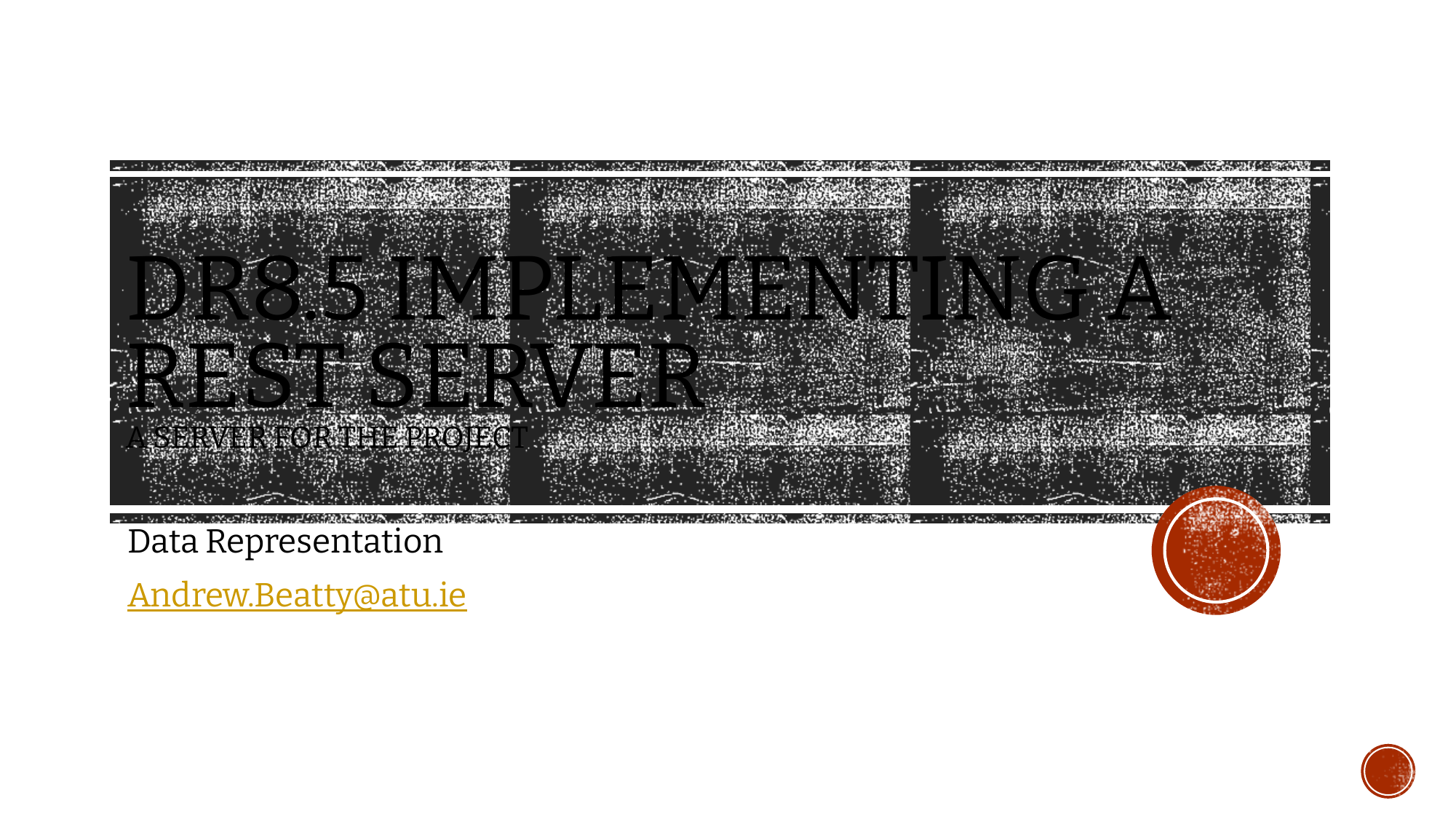

# DR8.5 implementing a REST server a server for the project
Data Representation
Andrew.Beatty@atu.ie